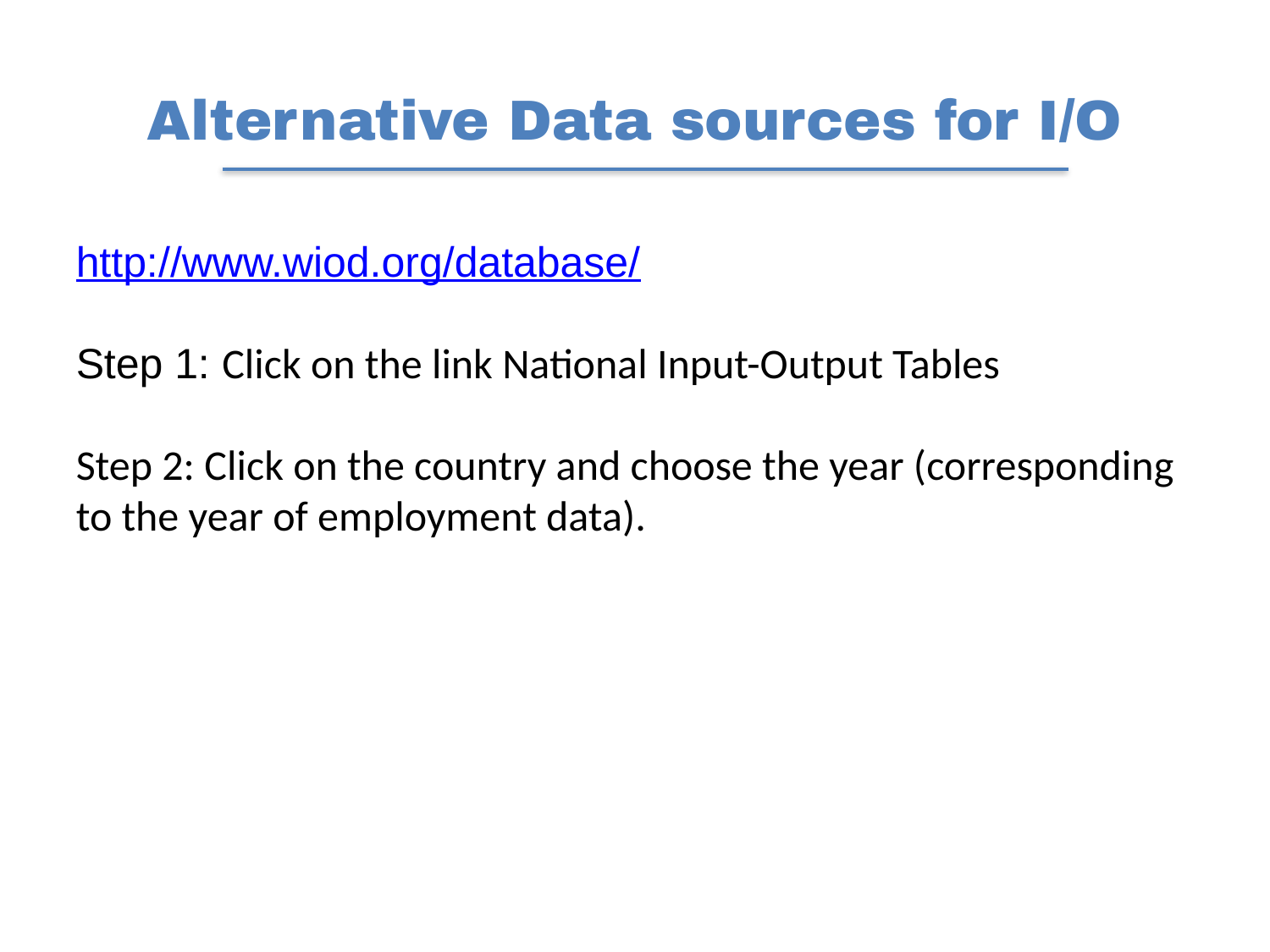

# Alternative Data sources for I/O

http://www.wiod.org/database/

Step 1: Click on the link National Input-Output Tables

Step 2: Click on the country and choose the year (corresponding to the year of employment data).